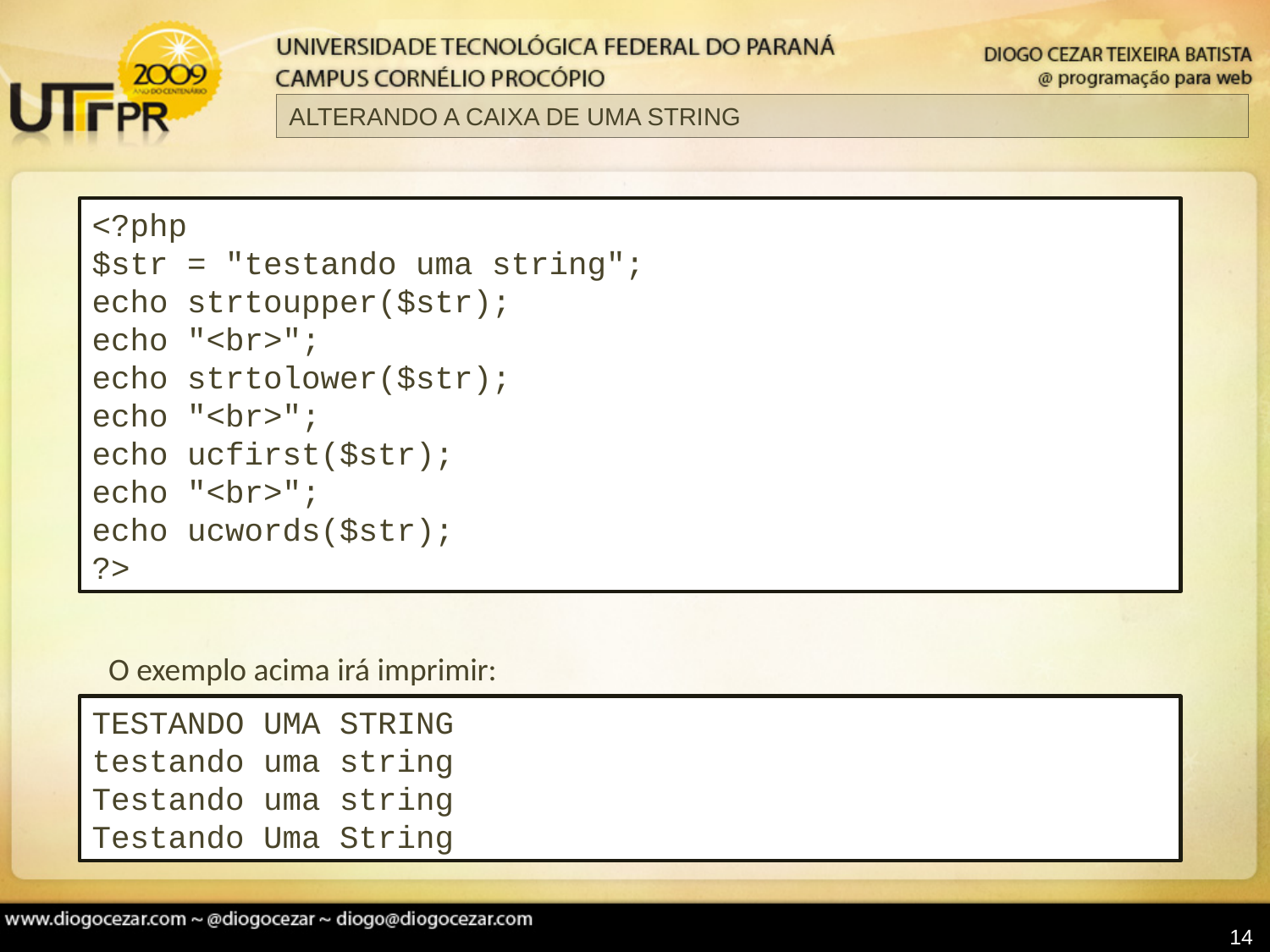

# ALTERANDO A CAIXA DE UMA STRING
<?php
$str = "testando uma string";
echo strtoupper($str);
echo "<br>";
echo strtolower($str);
echo "<br>";
echo ucfirst($str);
echo "<br>";
echo ucwords($str);
?>
O exemplo acima irá imprimir:
TESTANDO UMA STRING
testando uma string
Testando uma string
Testando Uma String
14